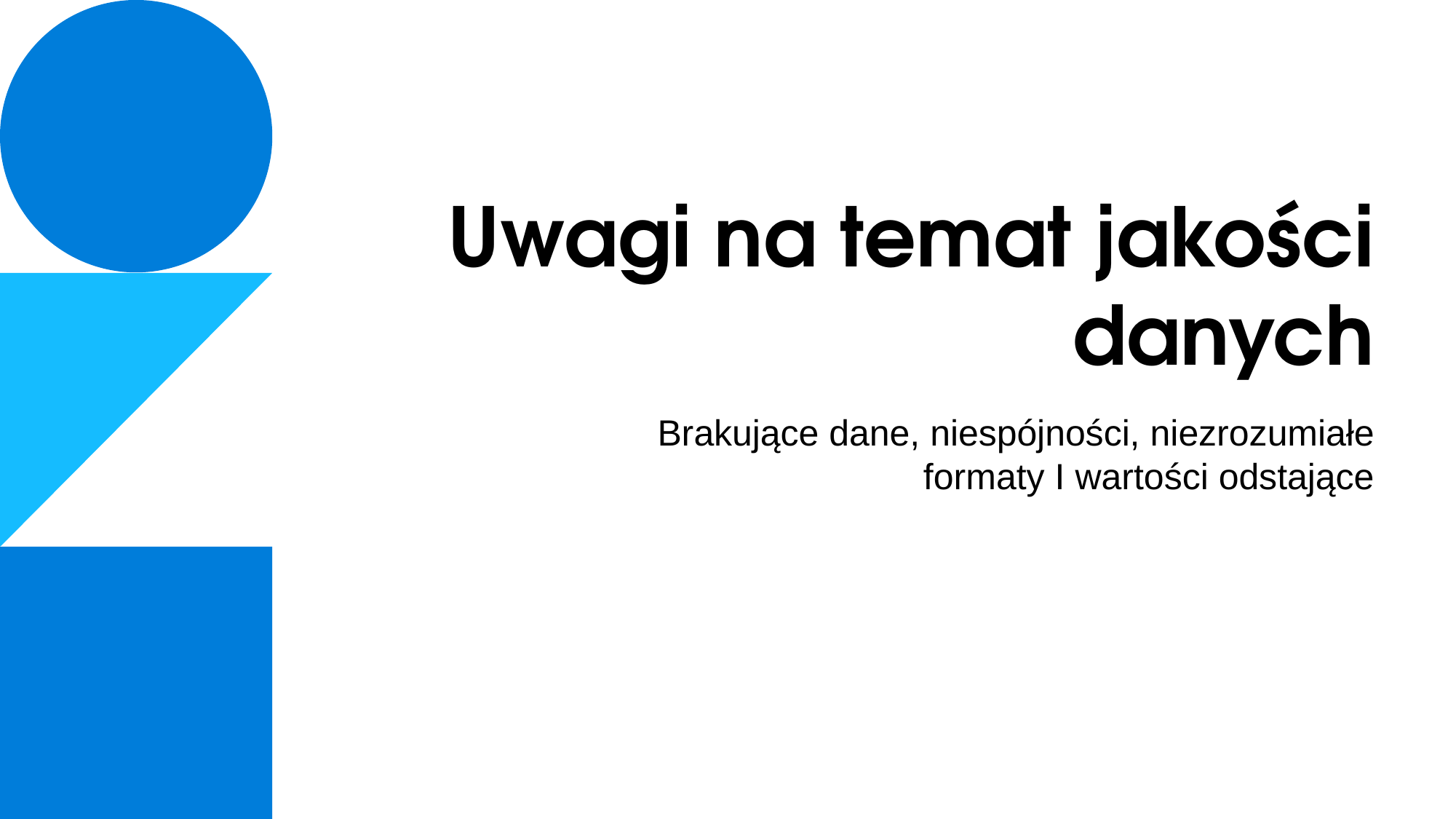

# Uwagi na temat jakości danych
Brakujące dane, niespójności, niezrozumiałe formaty I wartości odstające